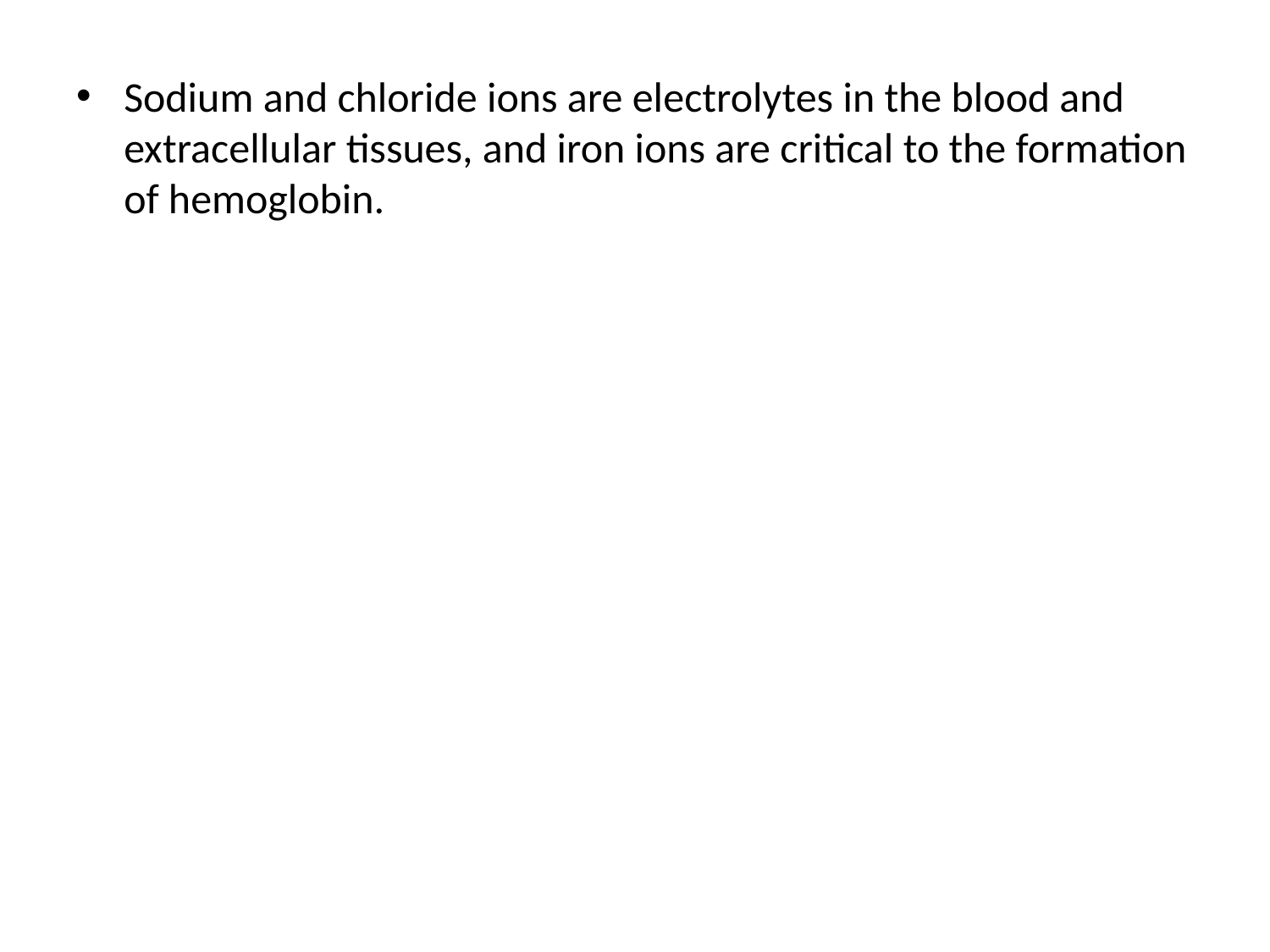

Sodium and chloride ions are electrolytes in the blood and extracellular tissues, and iron ions are critical to the formation of hemoglobin.